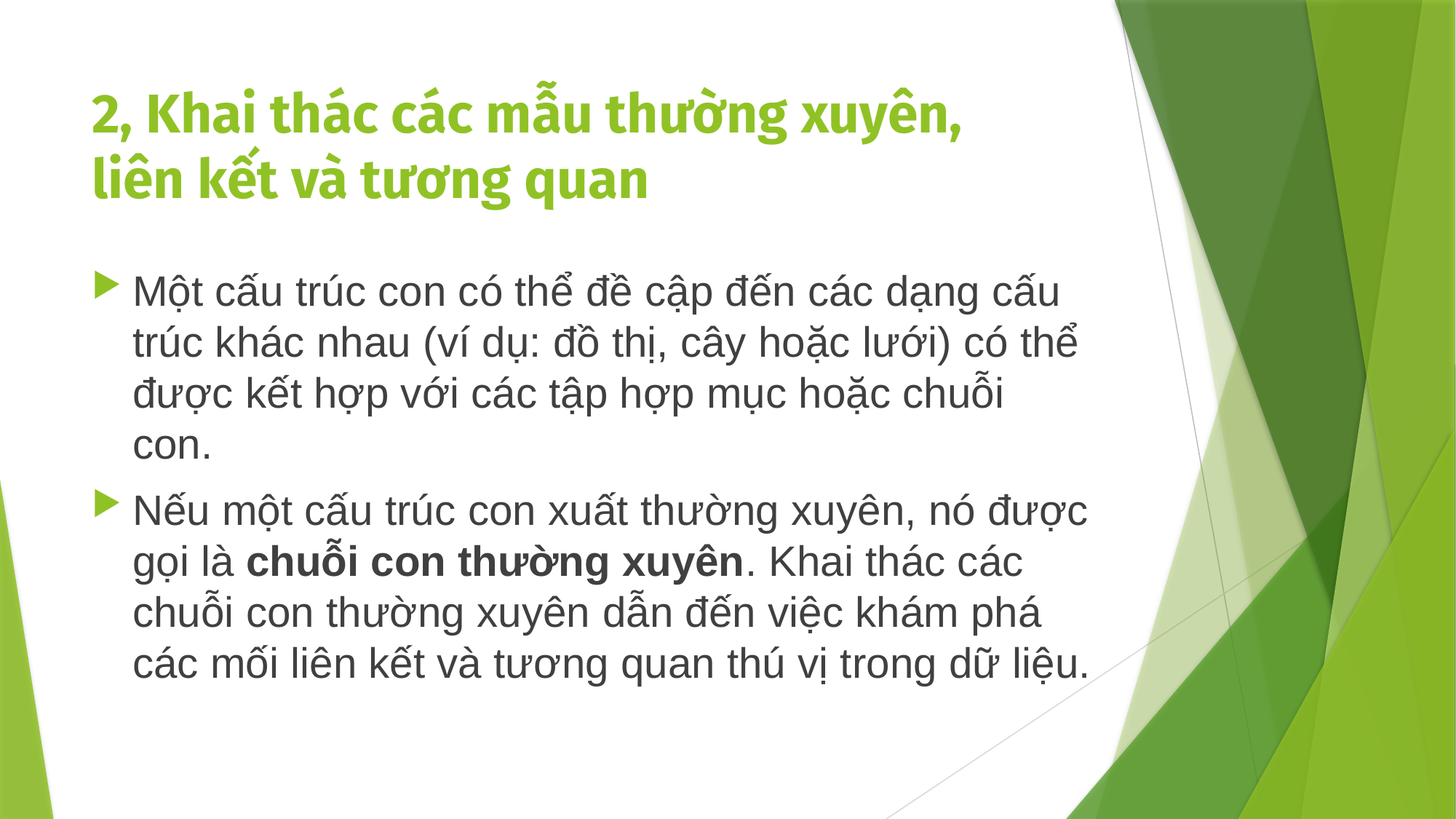

# 2, Khai thác các mẫu thường xuyên, liên kết và tương quan
Một cấu trúc con có thể đề cập đến các dạng cấu trúc khác nhau (ví dụ: đồ thị, cây hoặc lưới) có thể được kết hợp với các tập hợp mục hoặc chuỗi con.
Nếu một cấu trúc con xuất thường xuyên, nó được gọi là chuỗi con thường xuyên. Khai thác các chuỗi con thường xuyên dẫn đến việc khám phá các mối liên kết và tương quan thú vị trong dữ liệu.